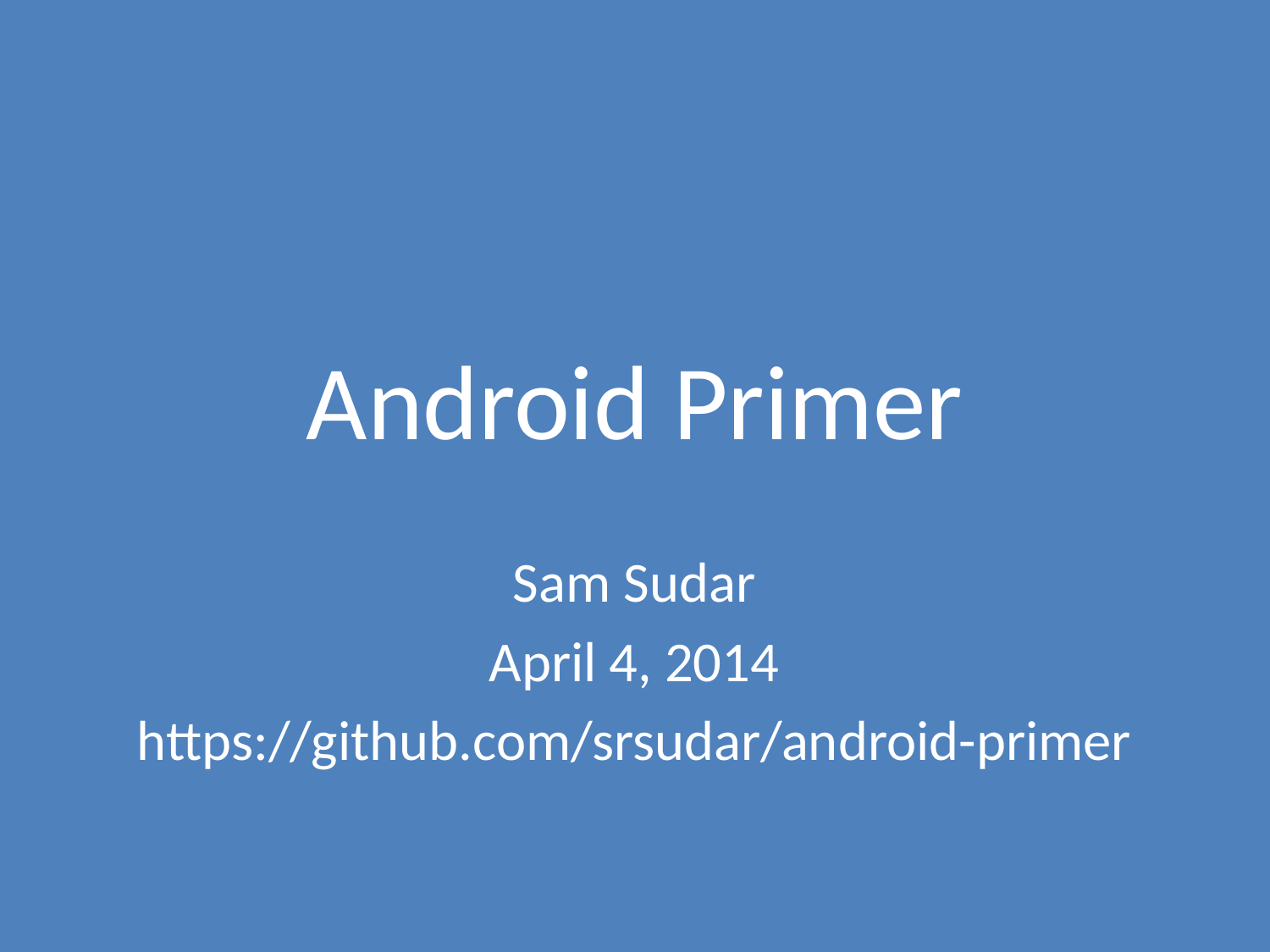

# Android Primer
Sam Sudar
April 4, 2014
https://github.com/srsudar/android-primer